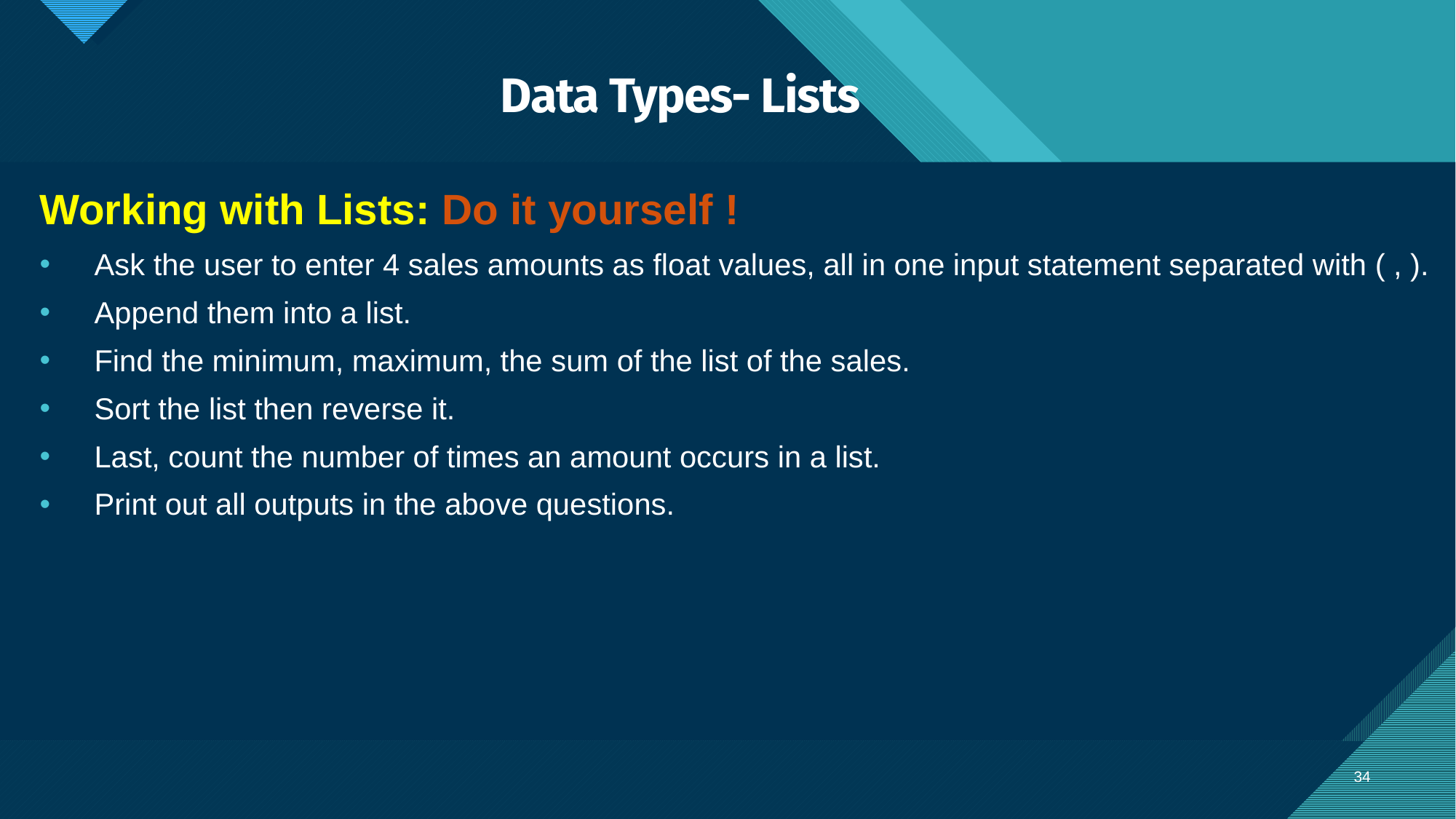

# Data Types- Lists
Working with Lists: Do it yourself !
Ask the user to enter 4 sales amounts as float values, all in one input statement separated with ( , ).
Append them into a list.
Find the minimum, maximum, the sum of the list of the sales.
Sort the list then reverse it.
Last, count the number of times an amount occurs in a list.
Print out all outputs in the above questions.

34